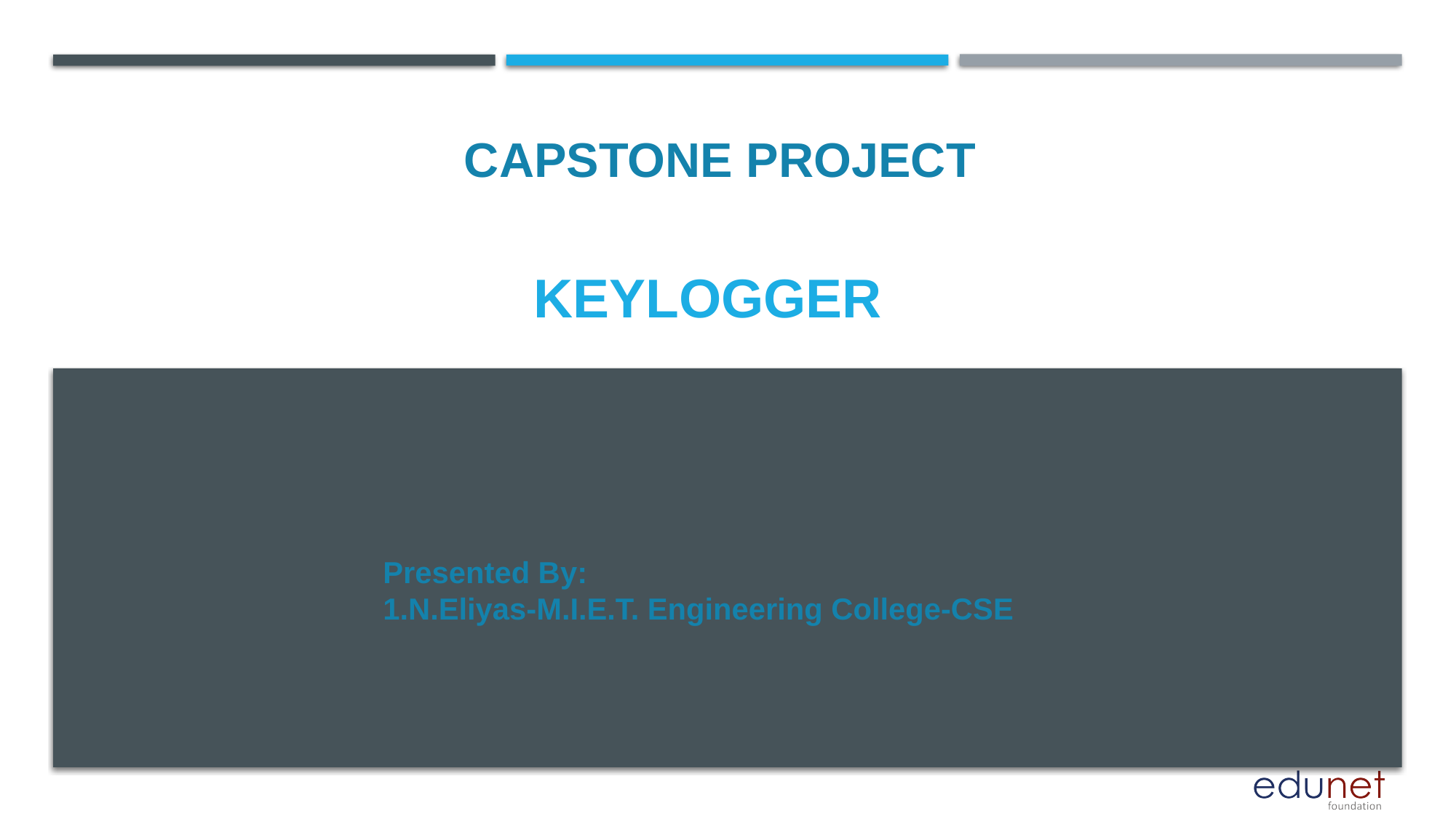

CAPSTONE PROJECT
# KEYLOGGER
Presented By:
1.N.Eliyas-M.I.E.T. Engineering College-CSE